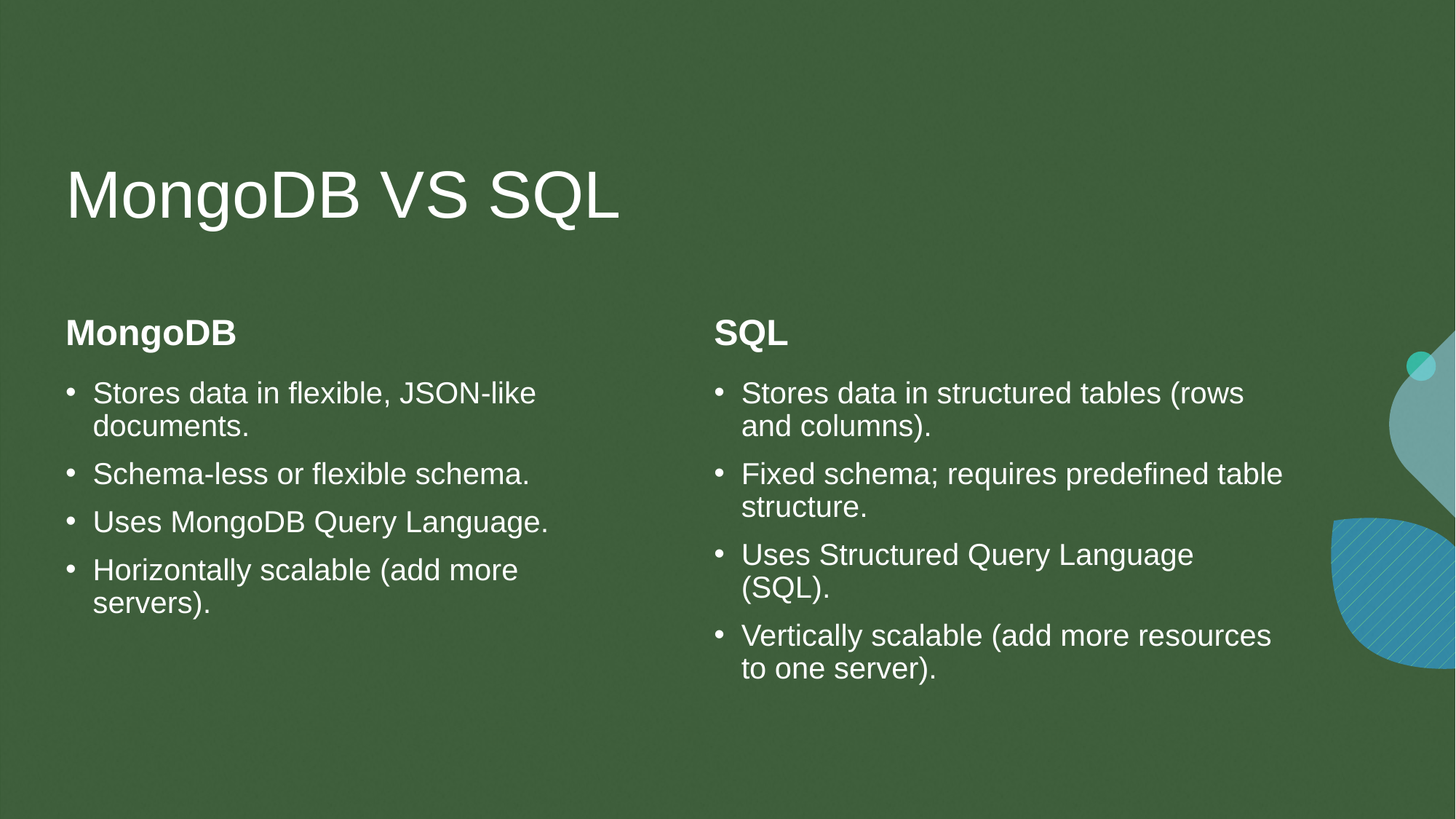

# MongoDB VS SQL
MongoDB
SQL
Stores data in flexible, JSON-like documents.
Schema-less or flexible schema.
Uses MongoDB Query Language.
Horizontally scalable (add more servers).
Stores data in structured tables (rows and columns).
Fixed schema; requires predefined table structure.
Uses Structured Query Language (SQL).
Vertically scalable (add more resources to one server).